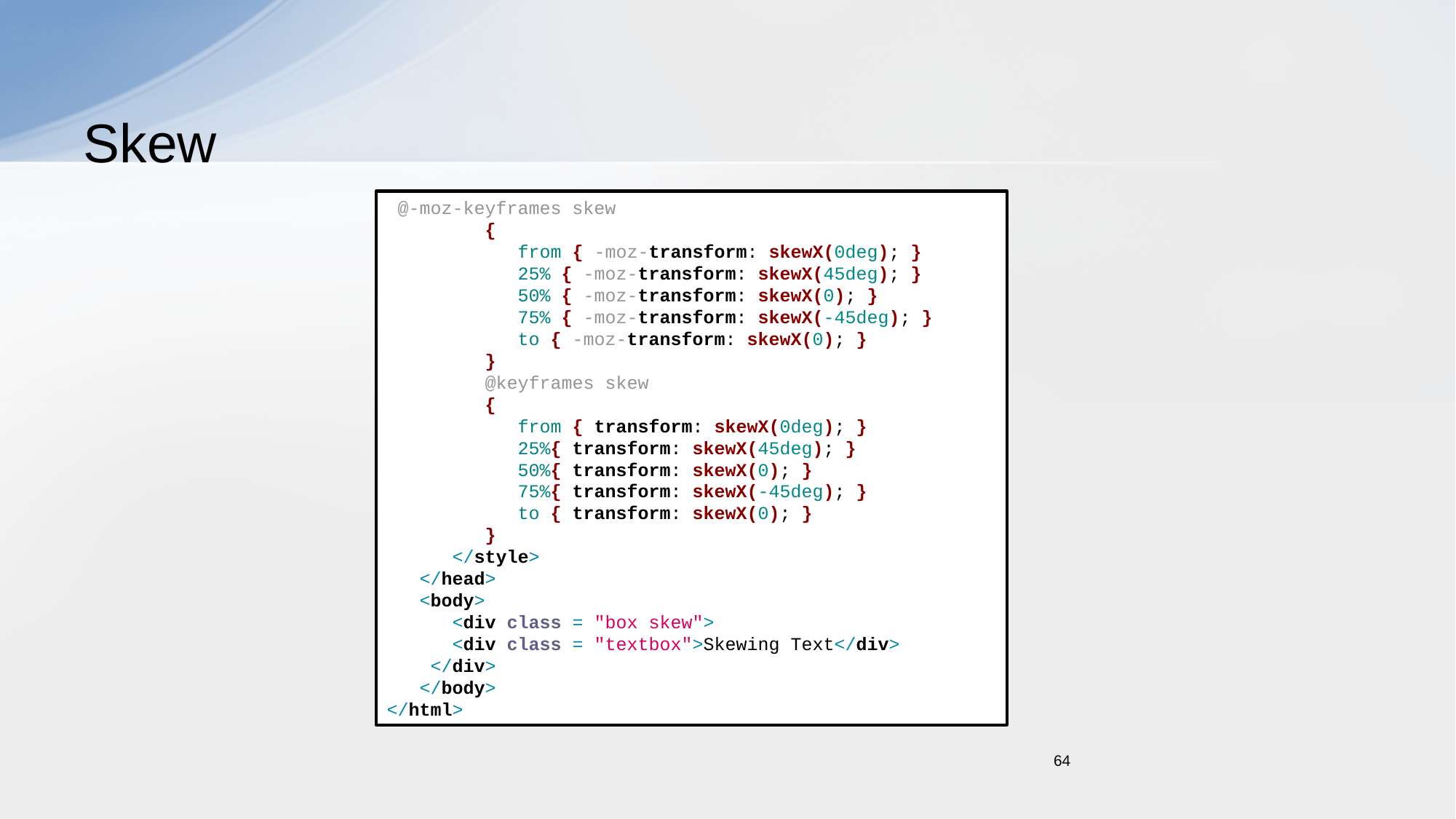

# Skew

 @-moz-keyframes skew
         {
            from { -moz-transform: skewX(0deg); }
            25% { -moz-transform: skewX(45deg); }
            50% { -moz-transform: skewX(0); }
            75% { -moz-transform: skewX(-45deg); }
            to { -moz-transform: skewX(0); }
         }
         @keyframes skew
         {
            from { transform: skewX(0deg); }
            25%{ transform: skewX(45deg); }
            50%{ transform: skewX(0); }
            75%{ transform: skewX(-45deg); }
            to { transform: skewX(0); }
         }
      </style>
   </head>
   <body>
      <div class = "box skew">
      <div class = "textbox">Skewing Text</div>
    </div>
   </body>
</html>
64